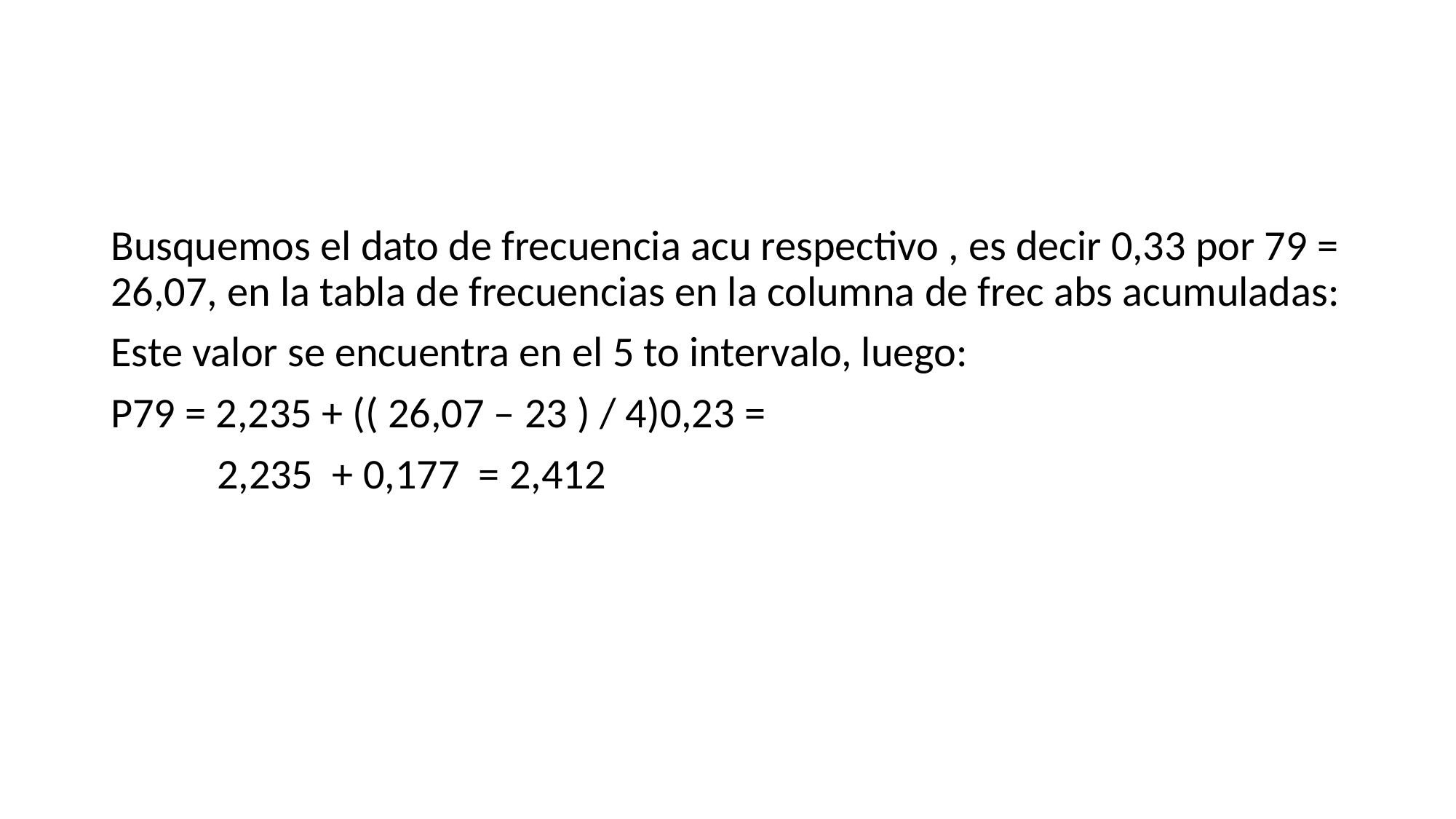

#
Busquemos el dato de frecuencia acu respectivo , es decir 0,33 por 79 = 26,07, en la tabla de frecuencias en la columna de frec abs acumuladas:
Este valor se encuentra en el 5 to intervalo, luego:
P79 = 2,235 + (( 26,07 – 23 ) / 4)0,23 =
           2,235  + 0,177  = 2,412